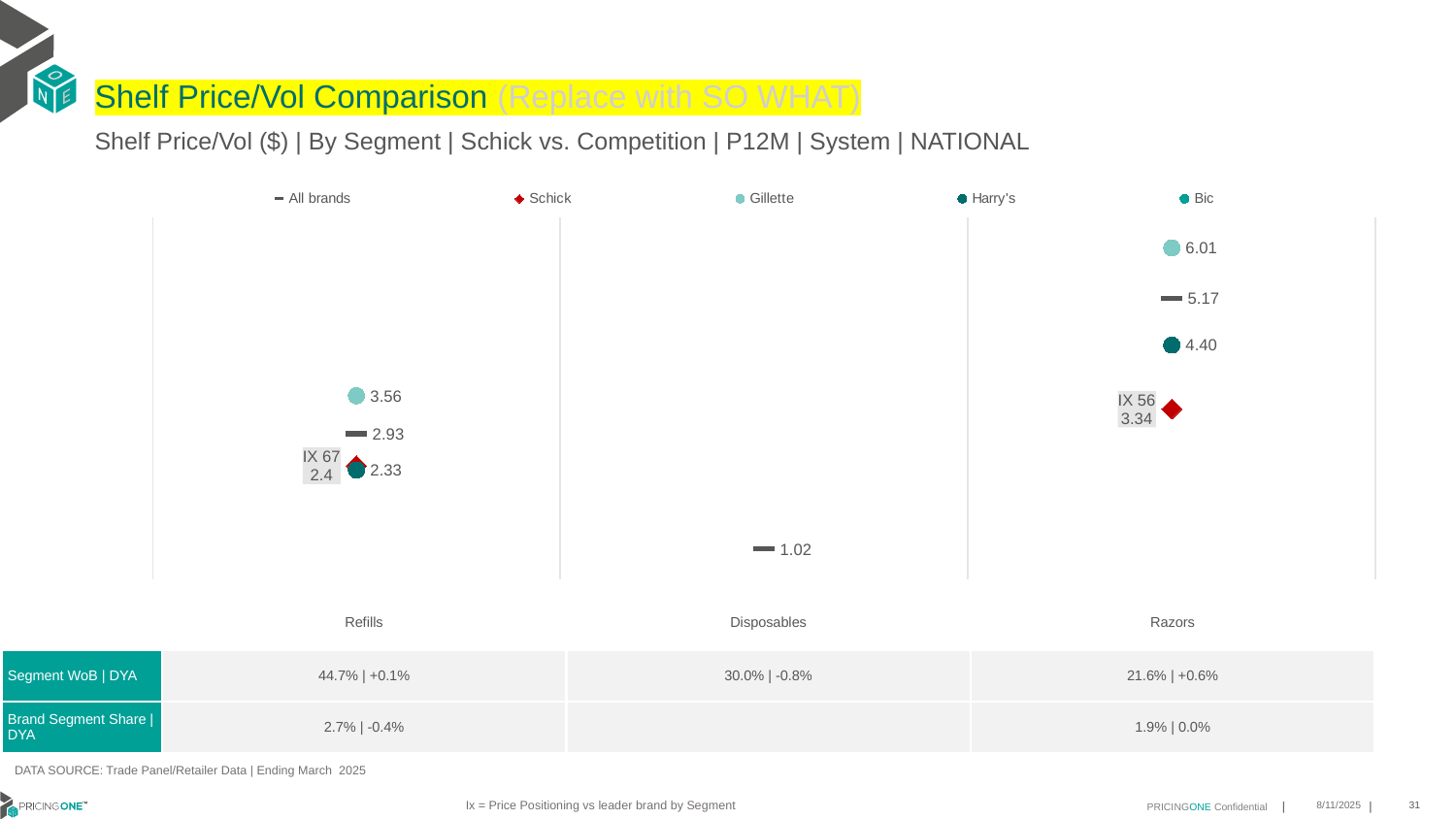

# Shelf Price/Vol Comparison (Replace with SO WHAT)
Shelf Price/Vol ($) | By Segment | Schick vs. Competition | P12M | System | NATIONAL

### Chart

| Category | All brands | Schick | Gillette | Harry's | Bic |
|---|---|---|---|---|---|
| IX 67 | 2.93 | 2.4 | 3.56 | 2.33 | None |
| None | 1.02 | None | None | None | None |
| IX 56 | 5.17 | 3.34 | 6.01 | 4.4 | None |
|  | Refills | Disposables | Razors |
| --- | --- | --- | --- |
| Segment WoB | DYA | 44.7% | +0.1% | 30.0% | -0.8% | 21.6% | +0.6% |
| Brand Segment Share | DYA | 2.7% | -0.4% |  | 1.9% | 0.0% |
DATA SOURCE: Trade Panel/Retailer Data | Ending March  2025
Ix = Price Positioning vs leader brand by Segment
8/11/2025
31